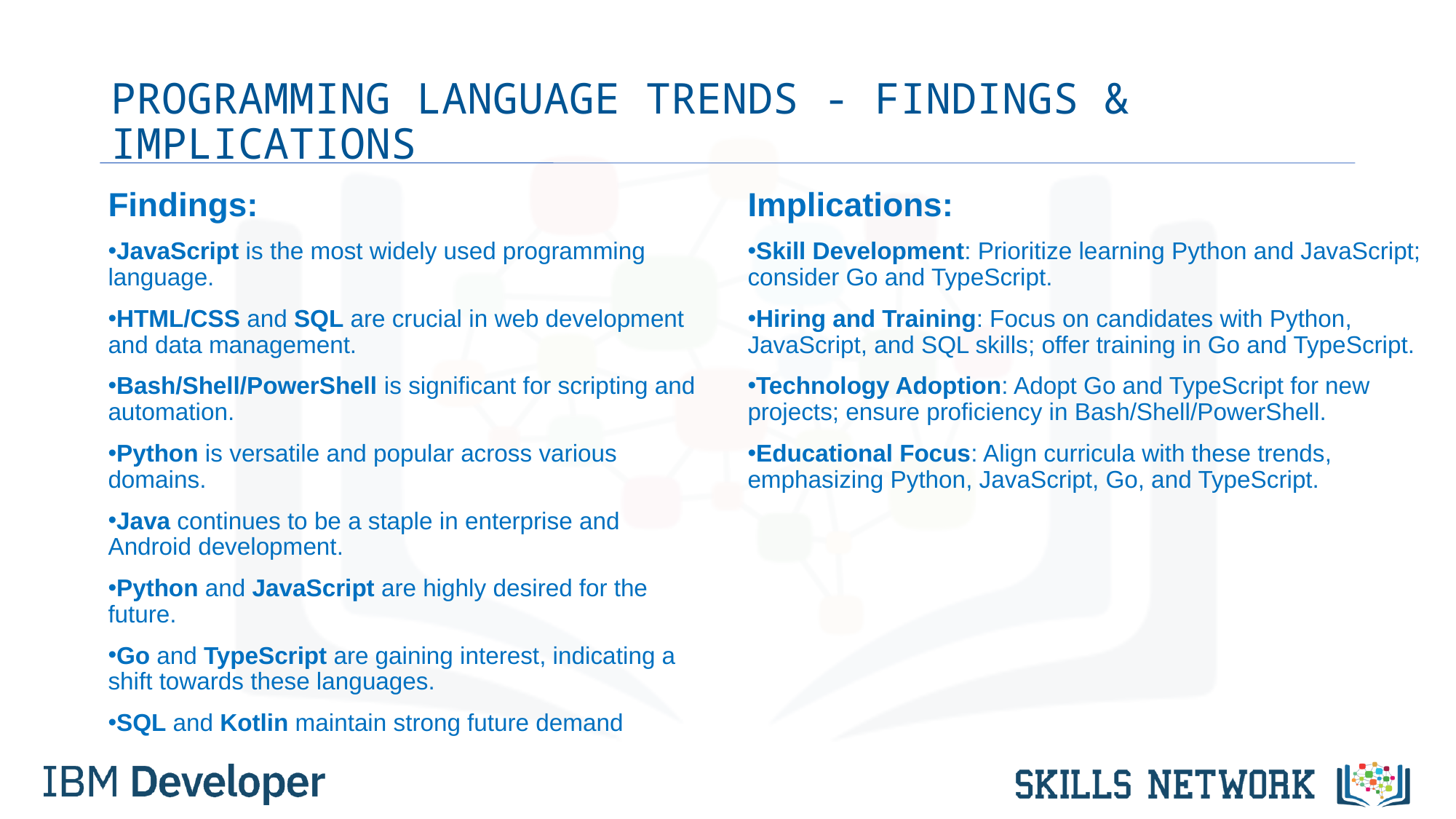

# PROGRAMMING LANGUAGE TRENDS - FINDINGS & IMPLICATIONS
Findings:
JavaScript is the most widely used programming language.
HTML/CSS and SQL are crucial in web development and data management.
Bash/Shell/PowerShell is significant for scripting and automation.
Python is versatile and popular across various domains.
Java continues to be a staple in enterprise and Android development.
Python and JavaScript are highly desired for the future.
Go and TypeScript are gaining interest, indicating a shift towards these languages.
SQL and Kotlin maintain strong future demand
Implications:
Skill Development: Prioritize learning Python and JavaScript; consider Go and TypeScript.
Hiring and Training: Focus on candidates with Python, JavaScript, and SQL skills; offer training in Go and TypeScript.
Technology Adoption: Adopt Go and TypeScript for new projects; ensure proficiency in Bash/Shell/PowerShell.
Educational Focus: Align curricula with these trends, emphasizing Python, JavaScript, Go, and TypeScript.